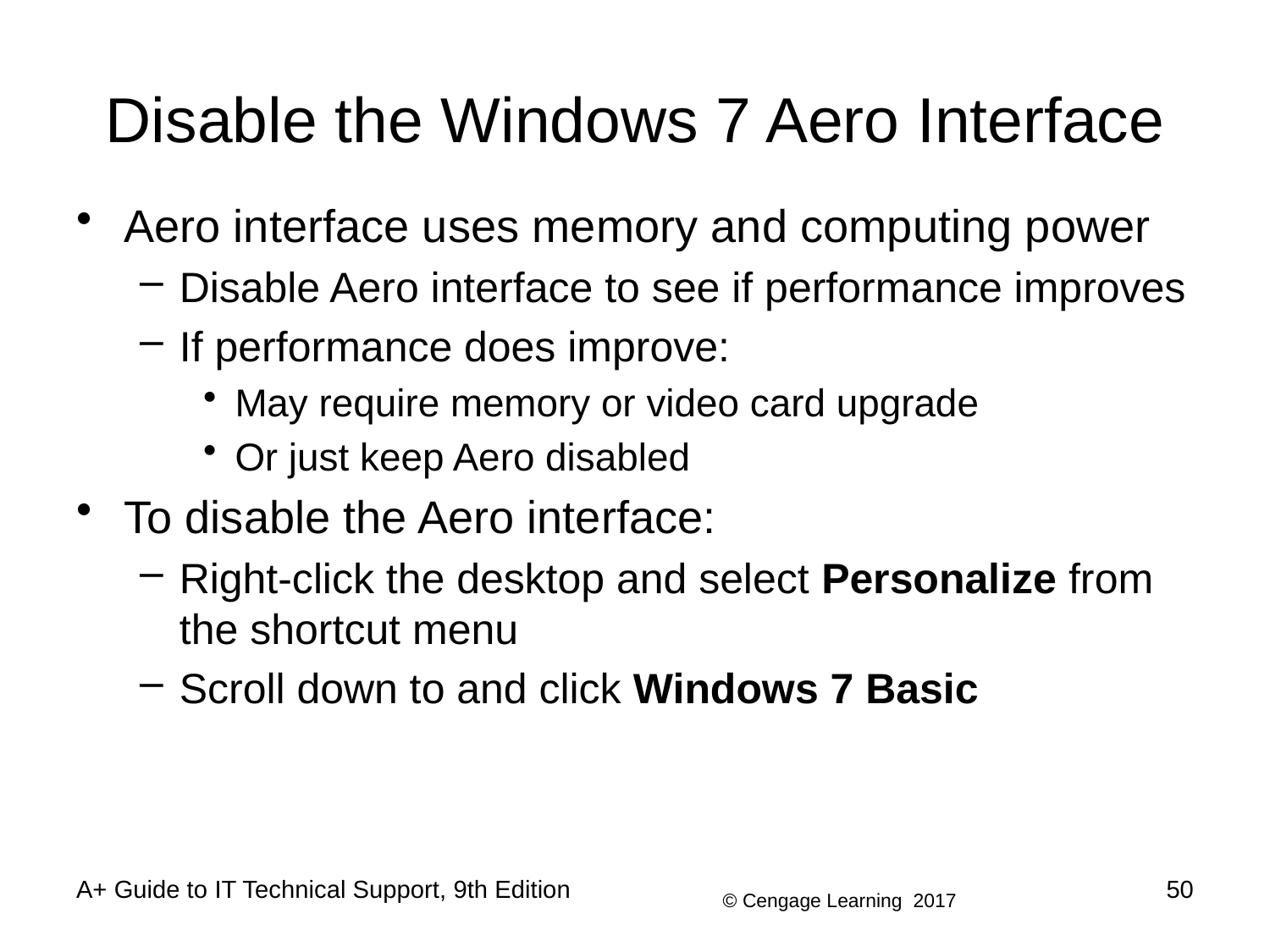

# Disable the Windows 7 Aero Interface
Aero interface uses memory and computing power
Disable Aero interface to see if performance improves
If performance does improve:
May require memory or video card upgrade
Or just keep Aero disabled
To disable the Aero interface:
Right-click the desktop and select Personalize from the shortcut menu
Scroll down to and click Windows 7 Basic

A+ Guide to IT Technical Support, 9th Edition
50